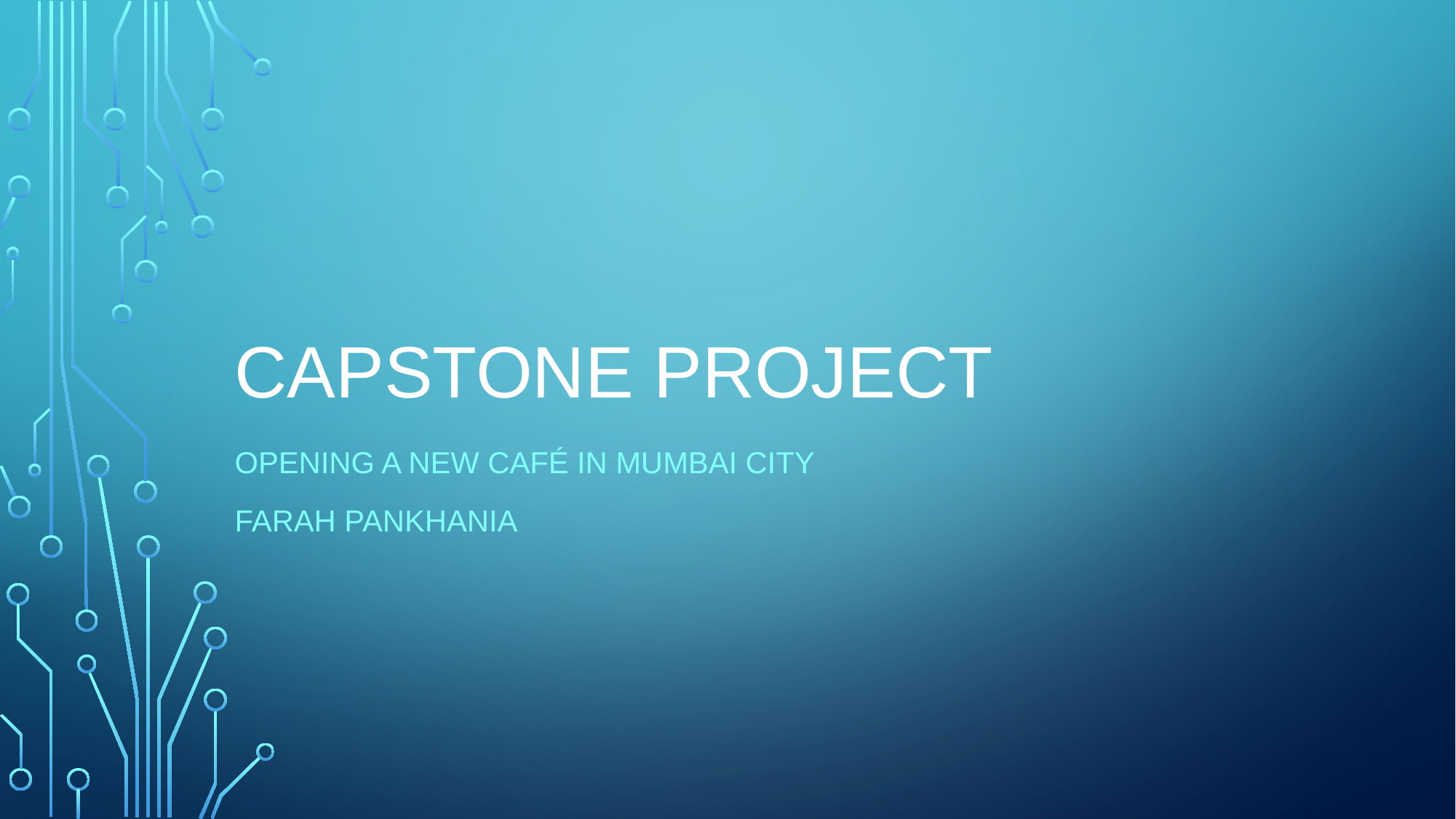

# Capstone project
Opening a new café in Mumbai city
Farah Pankhania